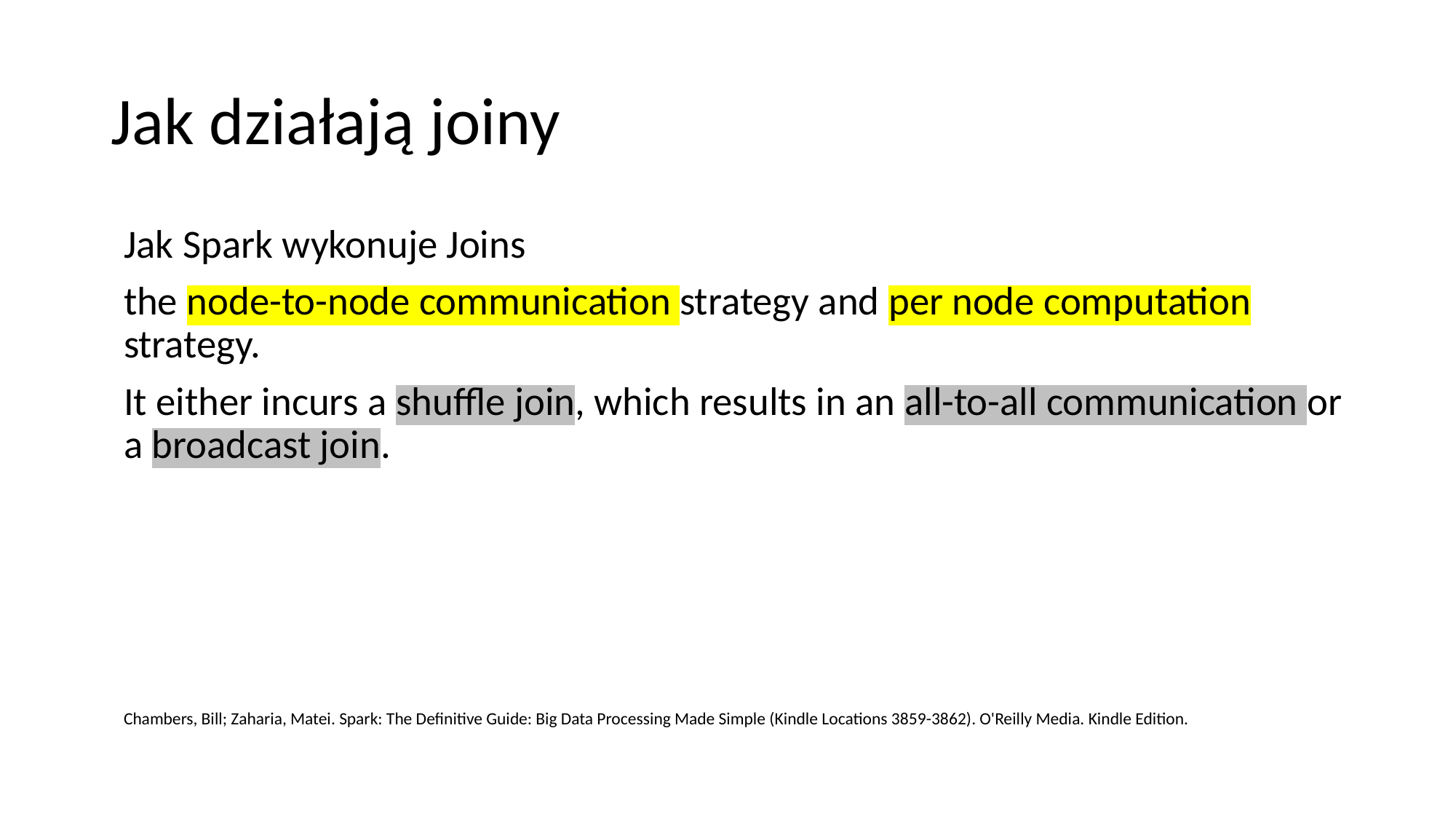

# Jak działają joiny
Jak Spark wykonuje Joins
the node-to-node communication strategy and per node computation strategy.
It either incurs a shuffle join, which results in an all-to-all communication or a broadcast join.

Chambers, Bill; Zaharia, Matei. Spark: The Definitive Guide: Big Data Processing Made Simple (Kindle Locations 3859-3862). O'Reilly Media. Kindle Edition.